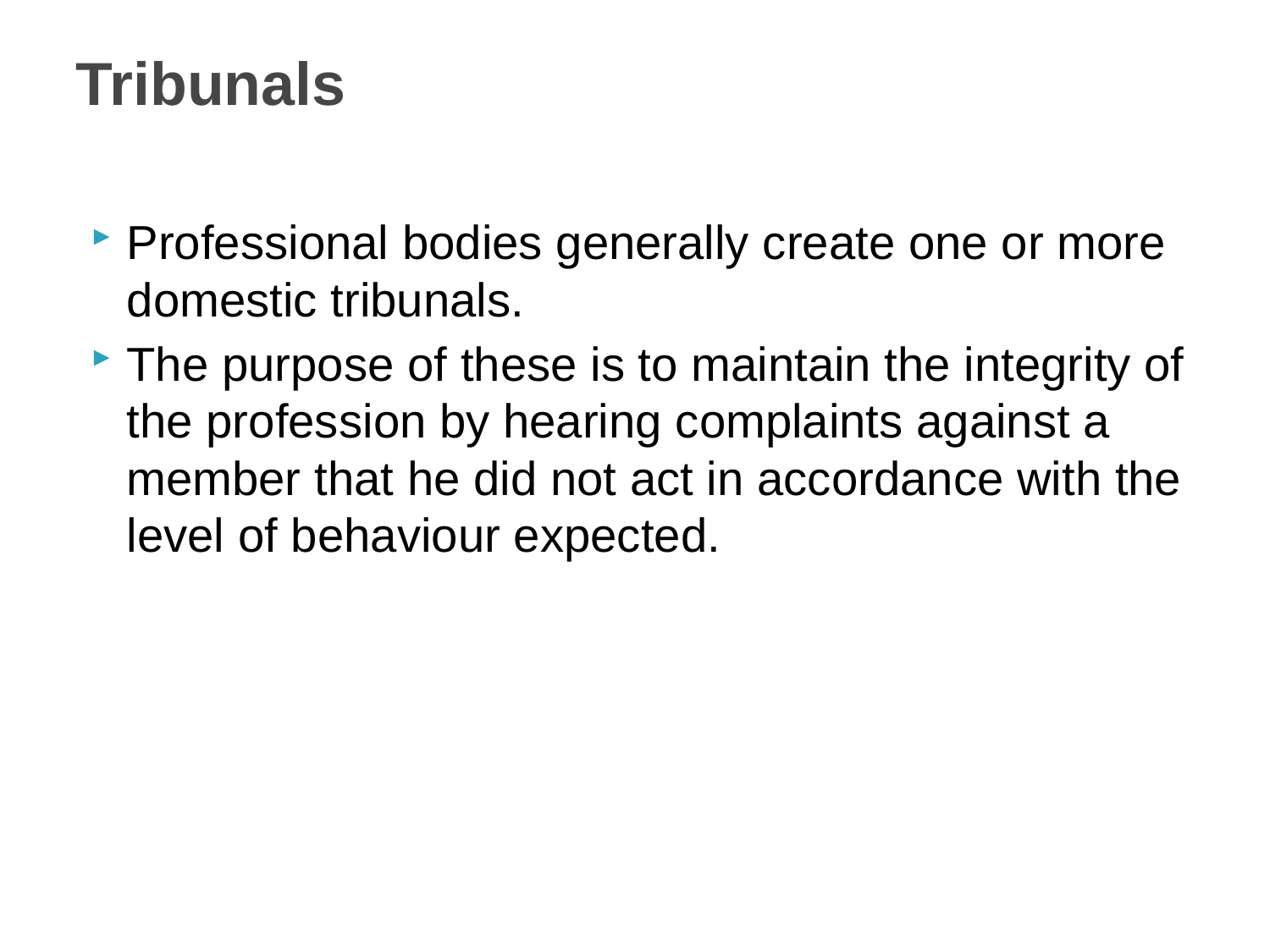

# Tribunals
Professional bodies generally create one or more domestic tribunals.
The purpose of these is to maintain the integrity of the profession by hearing complaints against a member that he did not act in accordance with the level of behaviour expected.